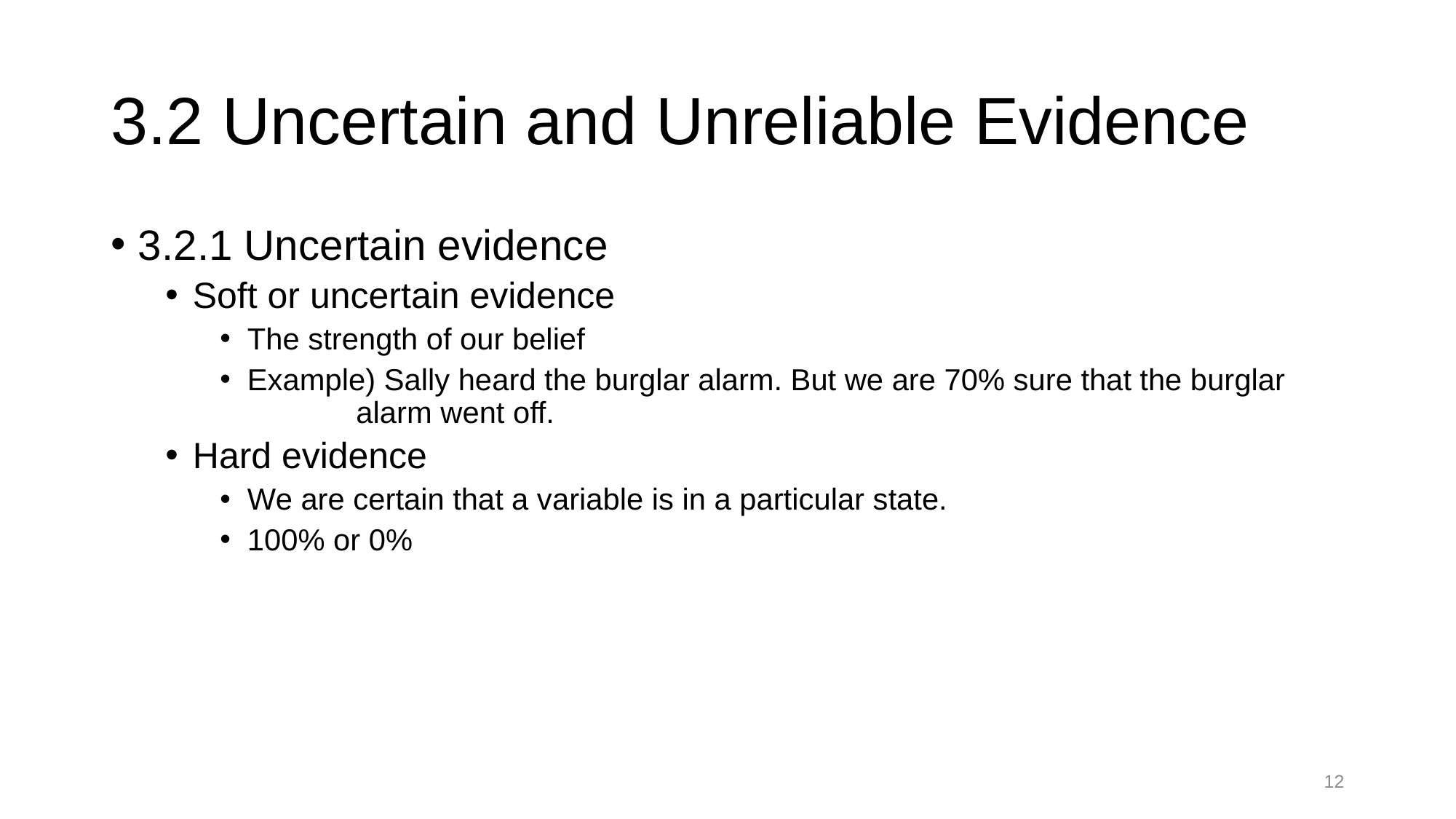

# 3.2 Uncertain and Unreliable Evidence
3.2.1 Uncertain evidence
Soft or uncertain evidence
The strength of our belief
Example) Sally heard the burglar alarm. But we are 70% sure that the burglar
             alarm went off.
Hard evidence
We are certain that a variable is in a particular state.
100% or 0%
12